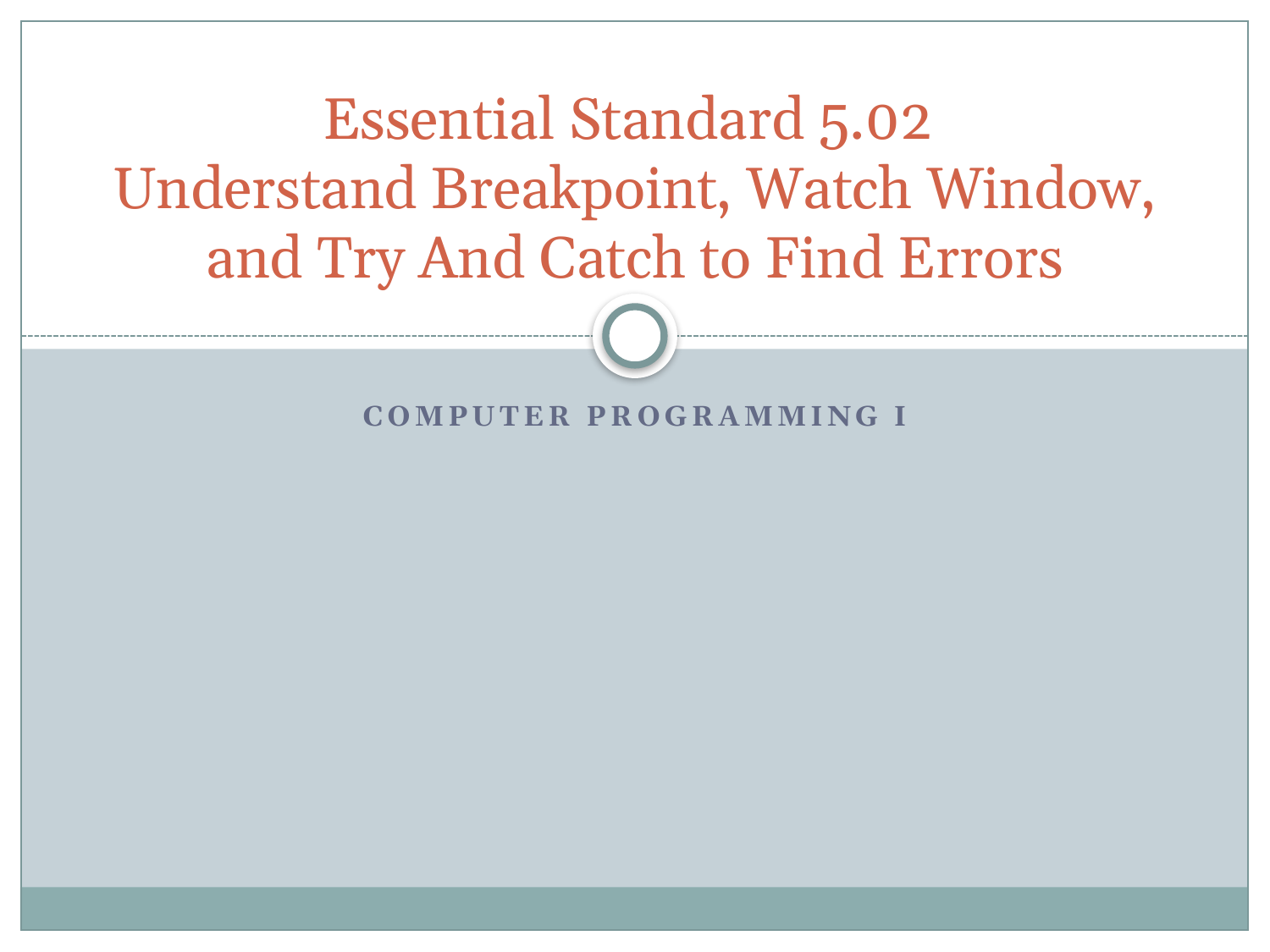

# Essential Standard 5.02 Understand Breakpoint, Watch Window, and Try And Catch to Find Errors
Computer Programming I